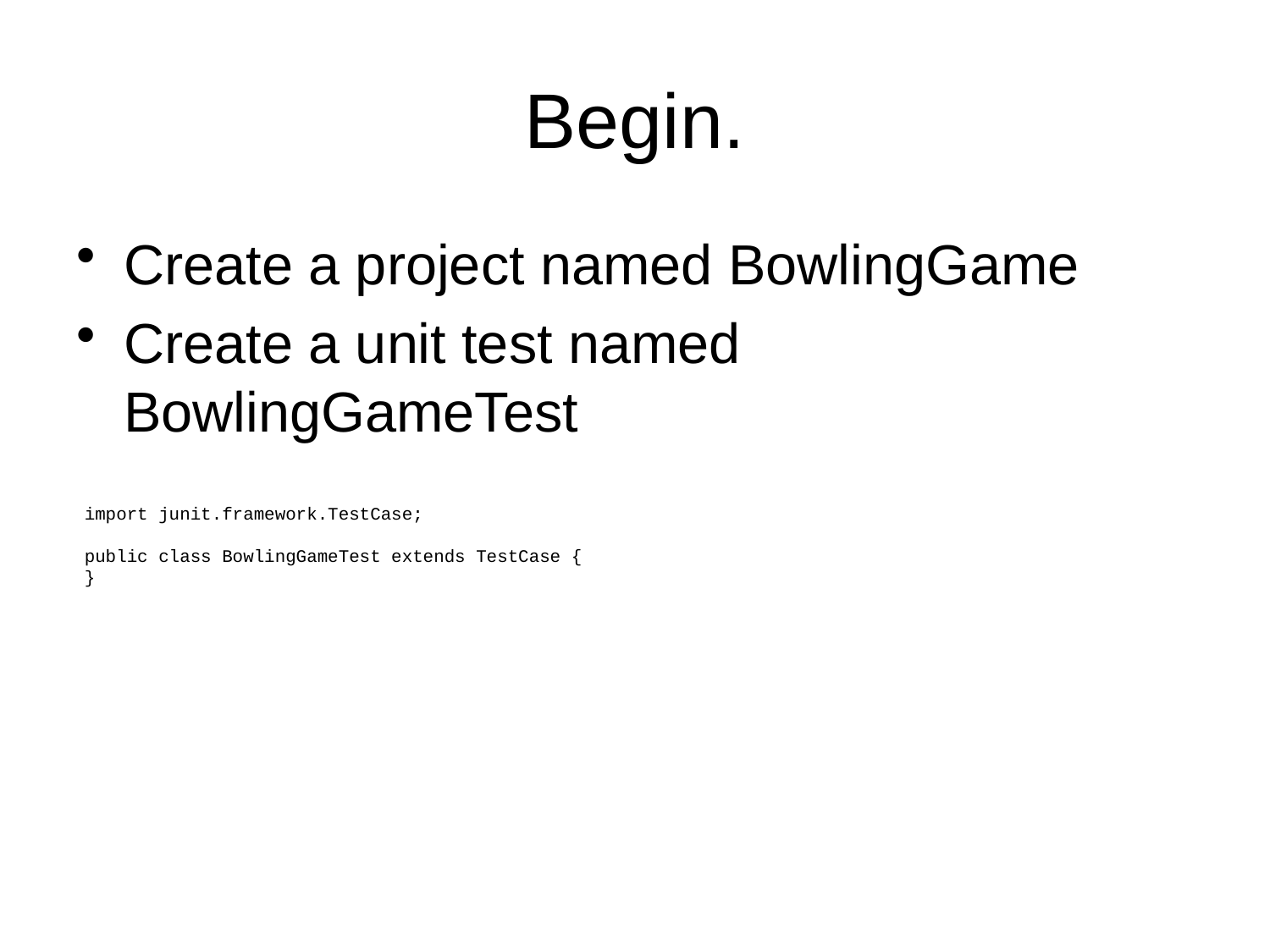

# Begin.
Create a project named BowlingGame
Create a unit test named BowlingGameTest

import junit.framework.TestCase;

public class BowlingGameTest extends TestCase {
}